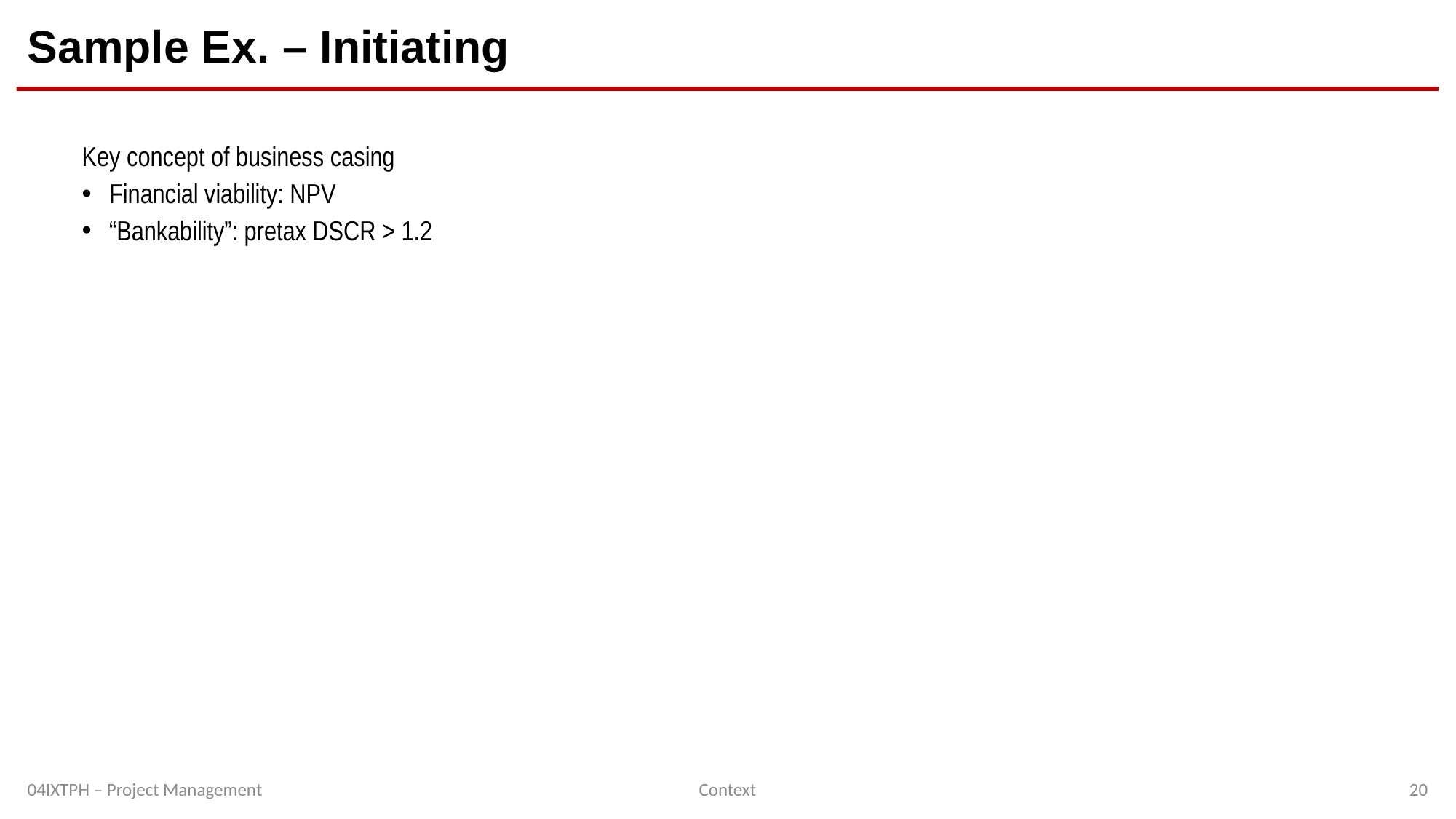

# Sample Ex. – Initiating

Key concept of business casing
Financial viability: NPV
“Bankability”: pretax DSCR > 1.2

04IXTPH – Project Management
Context
20